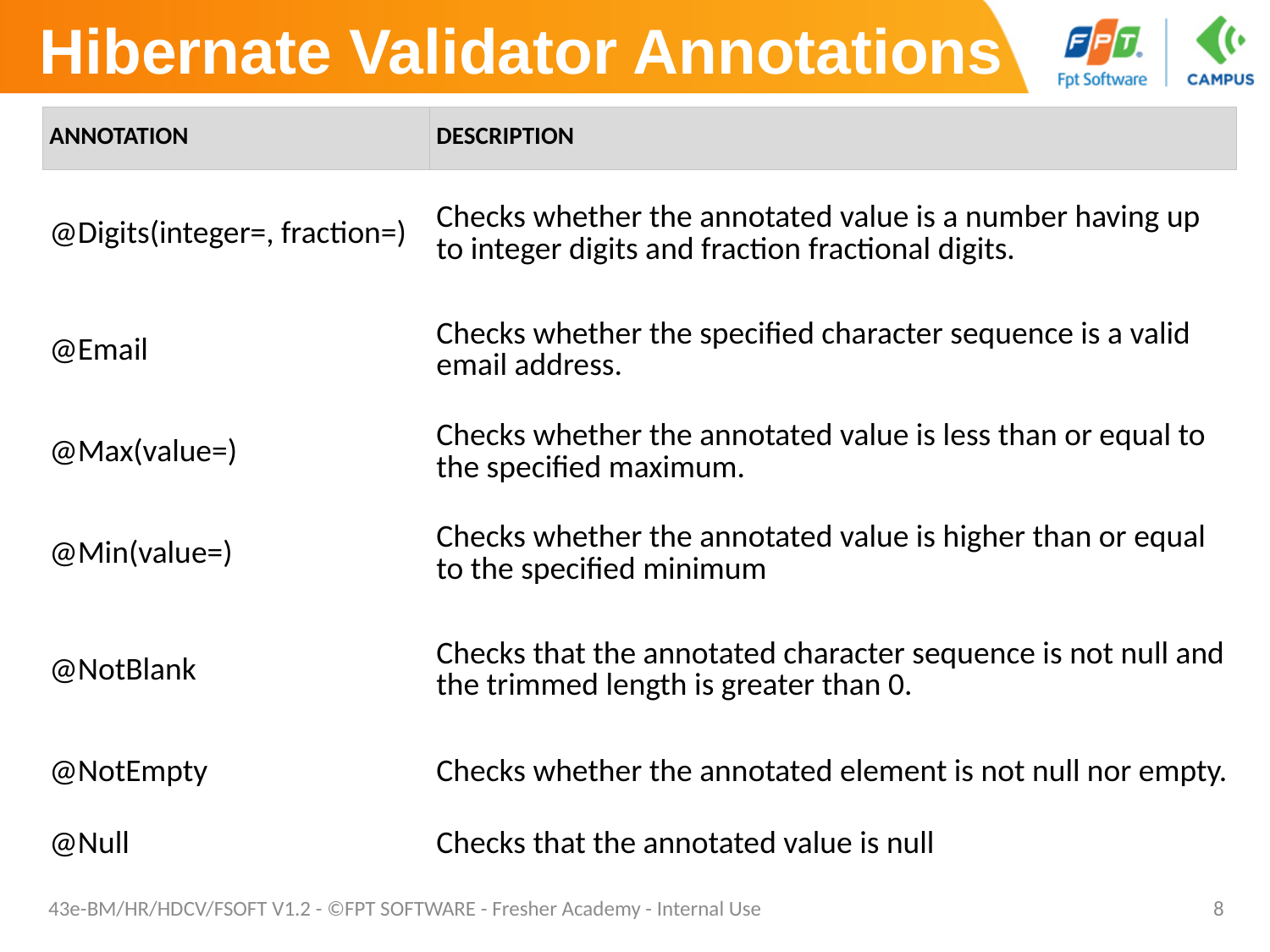

# Hibernate Validator Annotations
| ANNOTATION | DESCRIPTION |
| --- | --- |
| @Digits(integer=, fraction=) | Checks whether the annotated value is a number having up to integer digits and fraction fractional digits. |
| @Email | Checks whether the specified character sequence is a valid email address. |
| @Max(value=) | Checks whether the annotated value is less than or equal to the specified maximum. |
| @Min(value=) | Checks whether the annotated value is higher than or equal to the specified minimum |
| @NotBlank | Checks that the annotated character sequence is not null and the trimmed length is greater than 0. |
| @NotEmpty | Checks whether the annotated element is not null nor empty. |
| @Null | Checks that the annotated value is null |
43e-BM/HR/HDCV/FSOFT V1.2 - ©FPT SOFTWARE - Fresher Academy - Internal Use
8